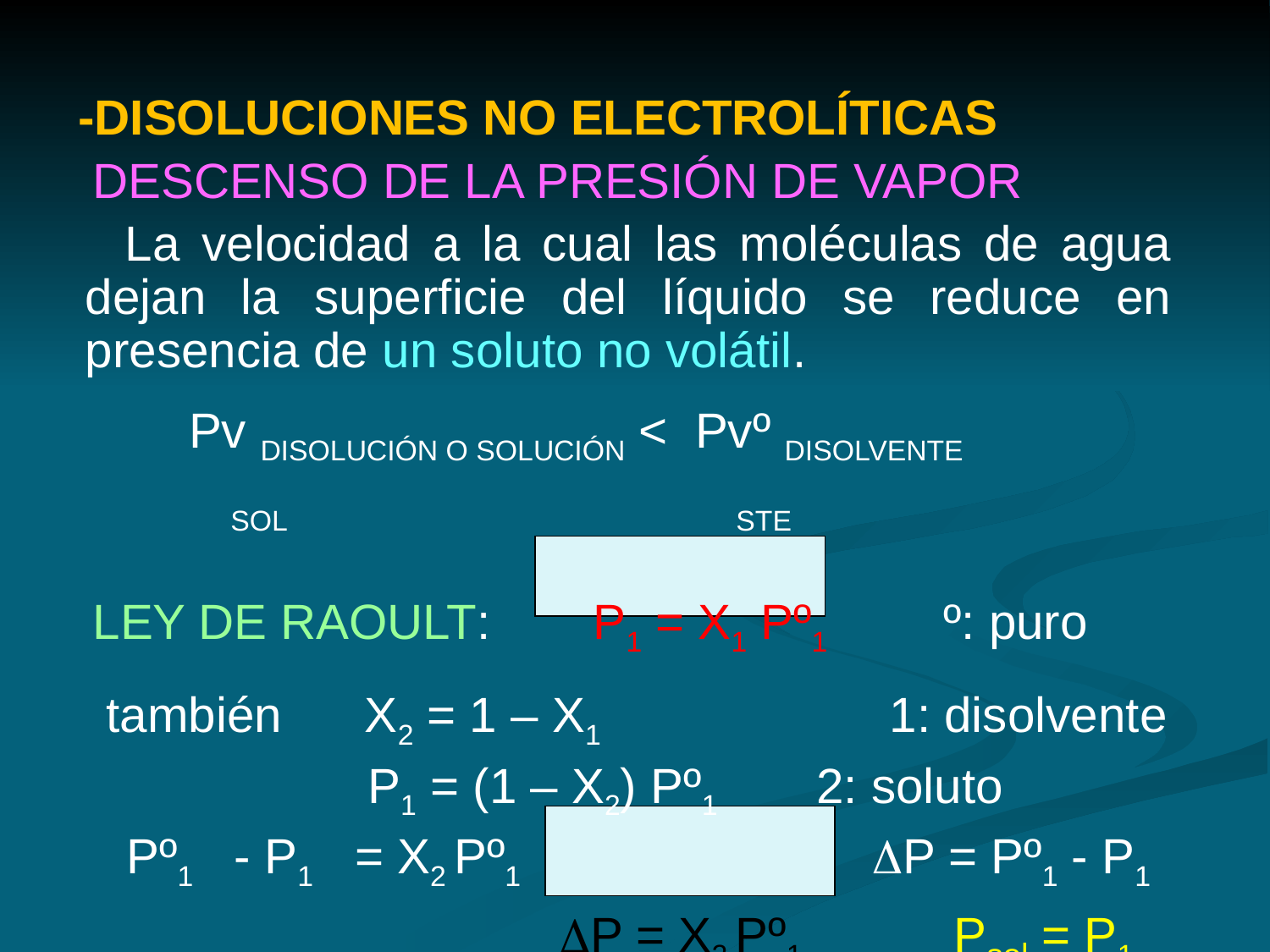

-DISOLUCIONES NO ELECTROLÍTICAS
    DESCENSO DE LA PRESIÓN DE VAPOR
    La velocidad a la cual las moléculas de agua dejan la superficie del líquido se reduce en presencia de un soluto no volátil.

           Pv DISOLUCIÓN O SOLUCIÓN <  Pvº DISOLVENTE
                        SOL                                                        STE

    LEY DE RAOULT:	P1 = X1 Pº1	       º: puro

     también      X2 = 1 – X1                     1: disolvente
                        P1 = (1 – X2) Pº1	       2: soluto
	   Pº1   - P1   = X2 Pº1                          ΔP = Pº1 - P1
                                      ΔP = X2 Pº1                Psol = P1